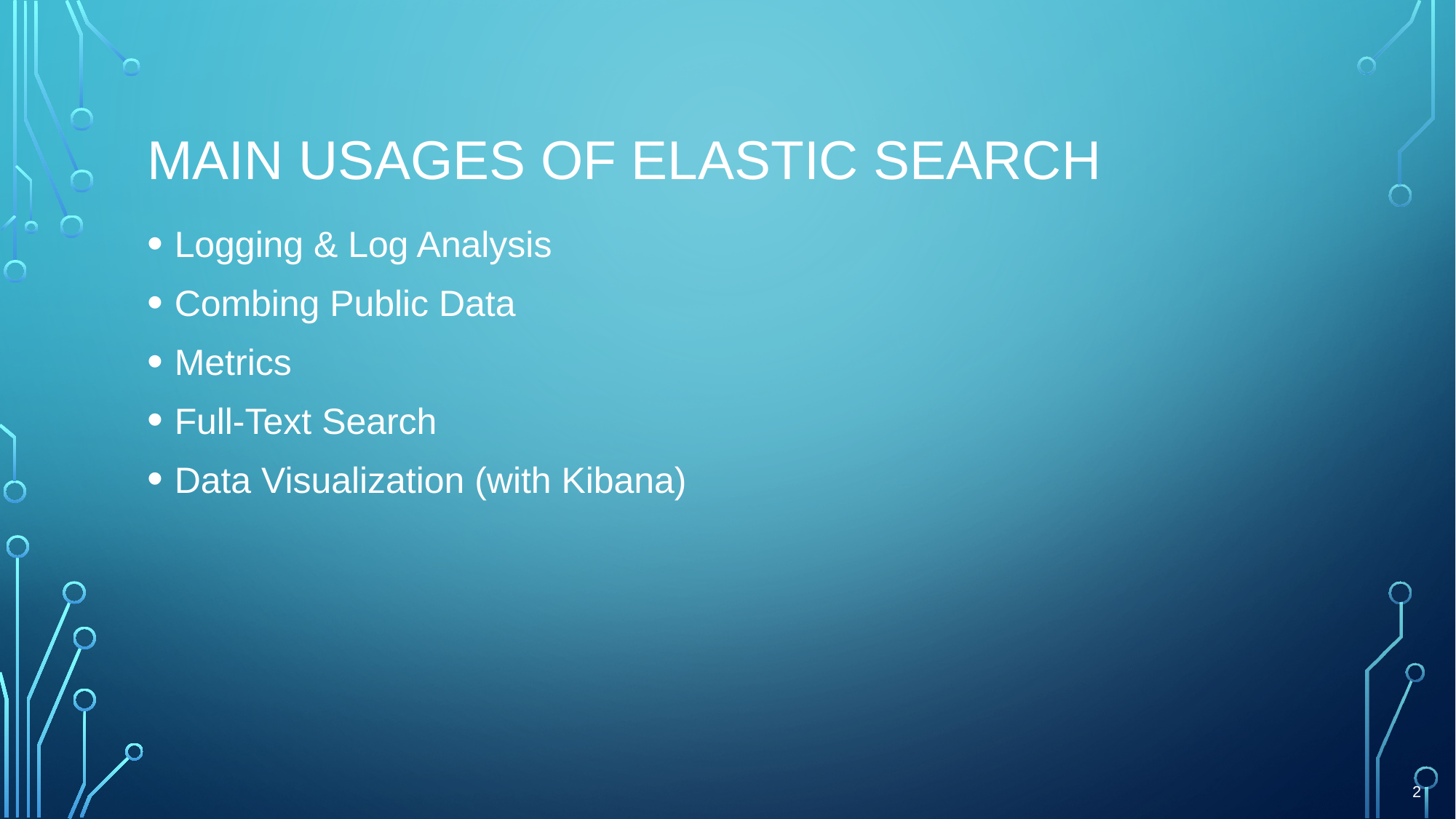

# Main usages of elastic search
Logging & Log Analysis
Combing Public Data
Metrics
Full-Text Search
Data Visualization (with Kibana)

2